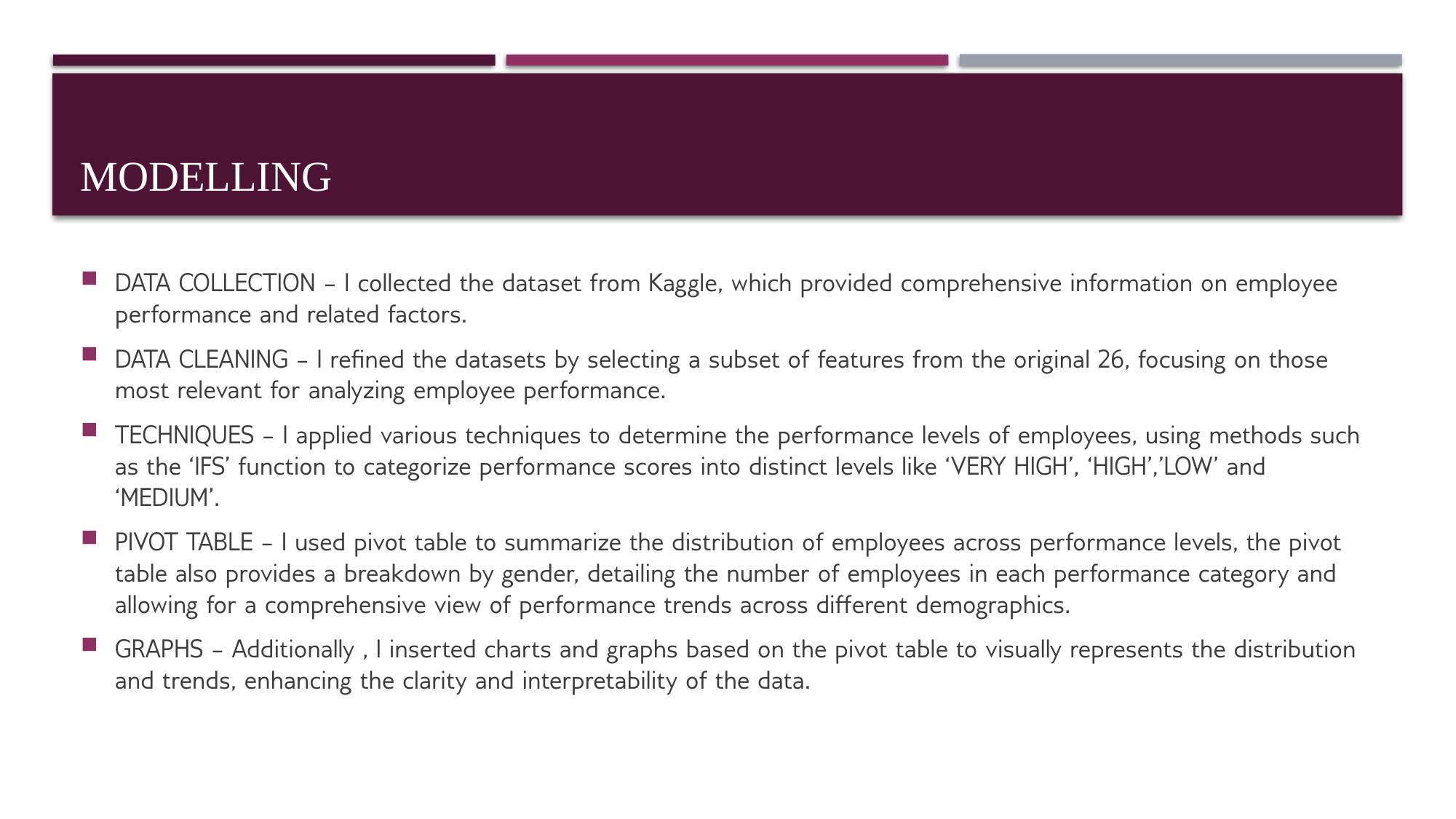

# MODELLING
DATA COLLECTION – I collected the dataset from Kaggle, which provided comprehensive information on employee performance and related factors.
DATA CLEANING – I refined the datasets by selecting a subset of features from the original 26, focusing on those most relevant for analyzing employee performance.
TECHNIQUES – I applied various techniques to determine the performance levels of employees, using methods such as the ‘IFS’ function to categorize performance scores into distinct levels like ‘VERY HIGH’, ‘HIGH’,’LOW’ and ‘MEDIUM’.
PIVOT TABLE – I used pivot table to summarize the distribution of employees across performance levels, the pivot table also provides a breakdown by gender, detailing the number of employees in each performance category and allowing for a comprehensive view of performance trends across different demographics.
GRAPHS – Additionally , I inserted charts and graphs based on the pivot table to visually represents the distribution and trends, enhancing the clarity and interpretability of the data.